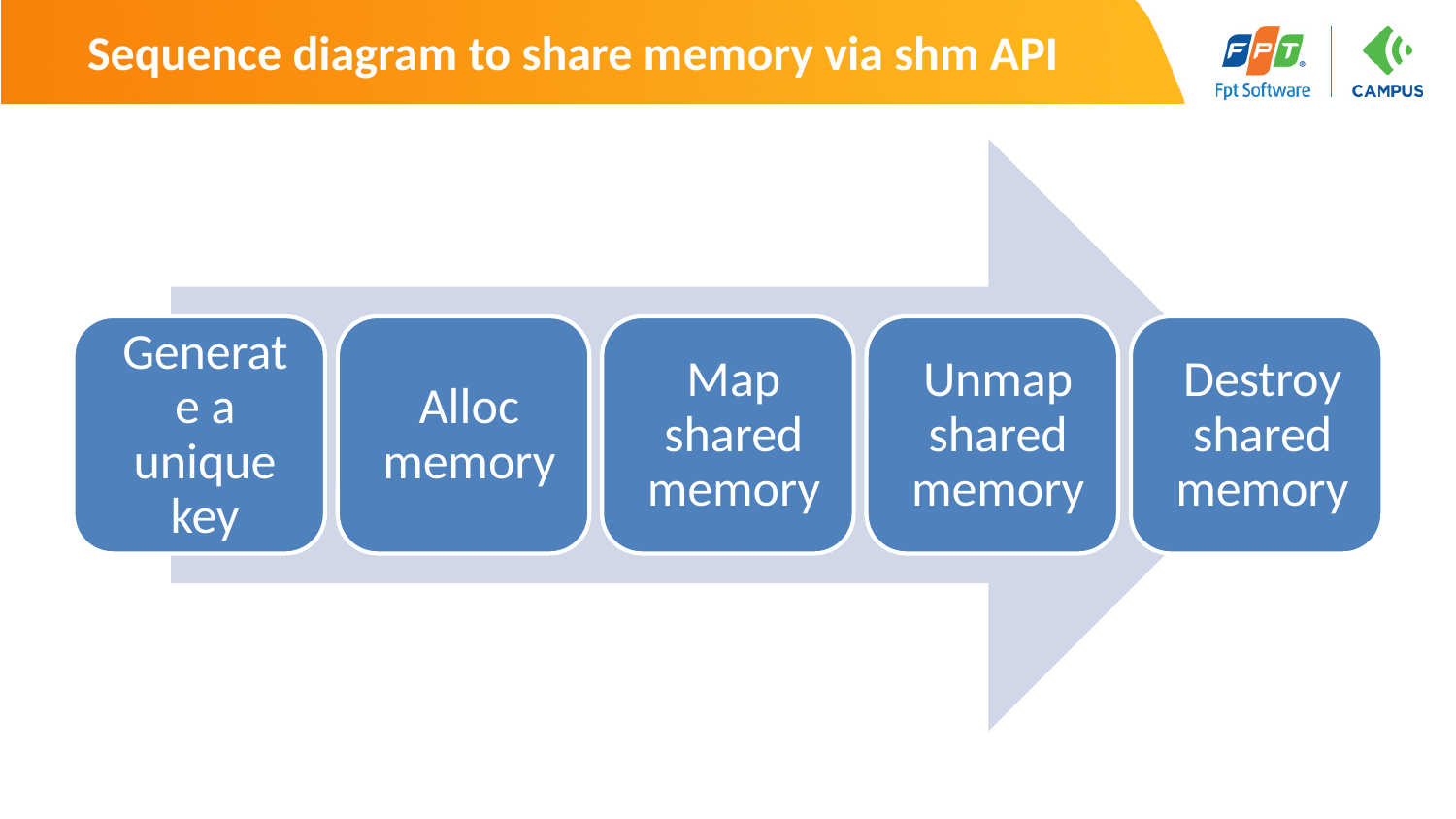

# Sequence diagram to share memory via shm API
Generate a unique key
Alloc memory
Map shared memory
Unmap shared memory
Destroy shared memory